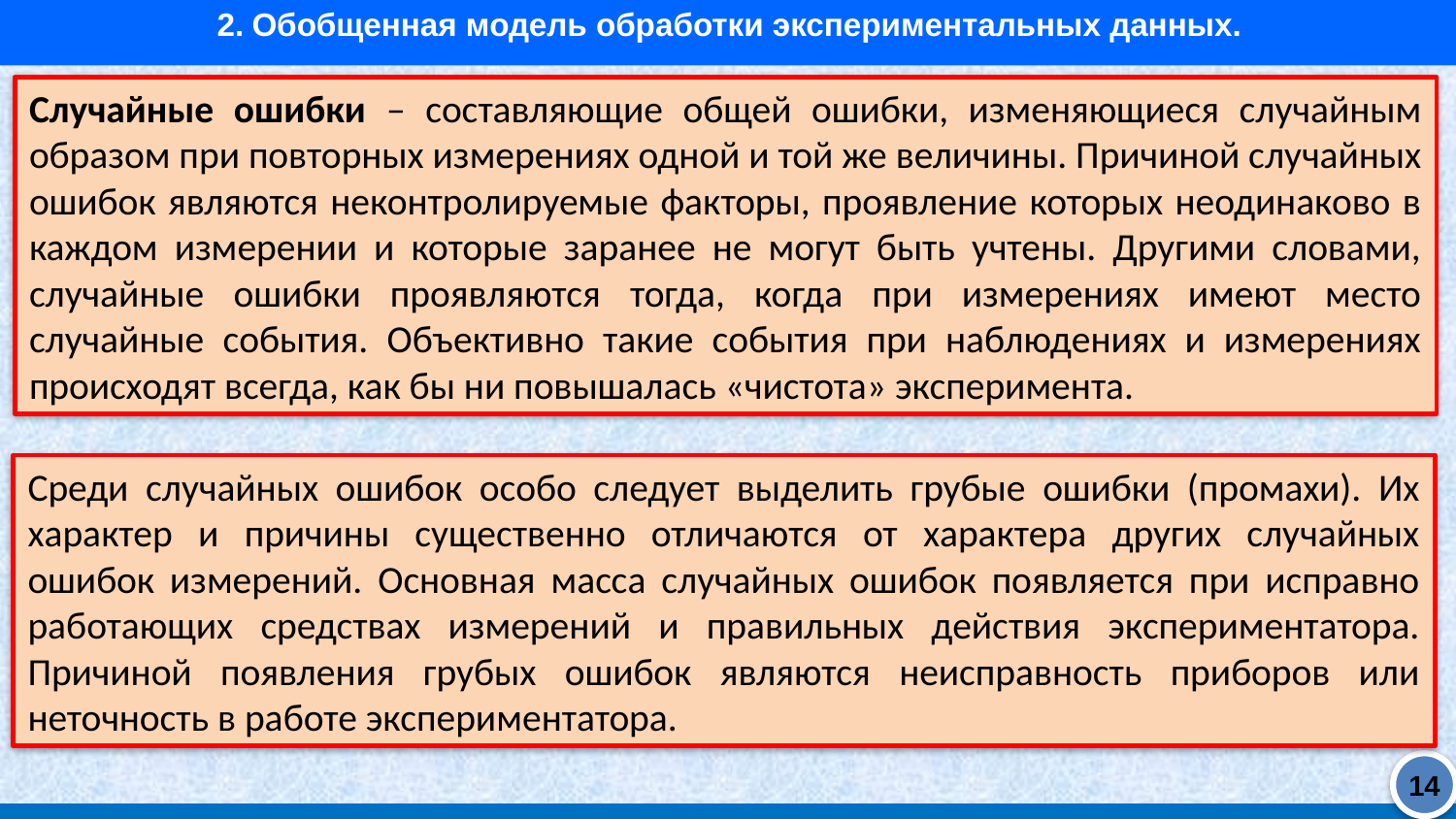

2. Обобщенная модель обработки экспериментальных данных.
Случайные ошибки – составляющие общей ошибки, изменяющиеся случайным образом при повторных измерениях одной и той же величины. Причиной случайных ошибок являются неконтролируемые факторы, проявление которых неодинаково в каждом измерении и которые заранее не могут быть учтены. Другими словами, случайные ошибки проявляются тогда, когда при измерениях имеют место случайные события. Объективно такие события при наблюдениях и измерениях происходят всегда, как бы ни повышалась «чистота» эксперимента.
Среди случайных ошибок особо следует выделить грубые ошибки (промахи). Их характер и причины существенно отличаются от характера других случайных ошибок измерений. Основная масса случайных ошибок появляется при исправно работающих средствах измерений и правильных действия экспериментатора. Причиной появления грубых ошибок являются неисправность приборов или неточность в работе экспериментатора.

14